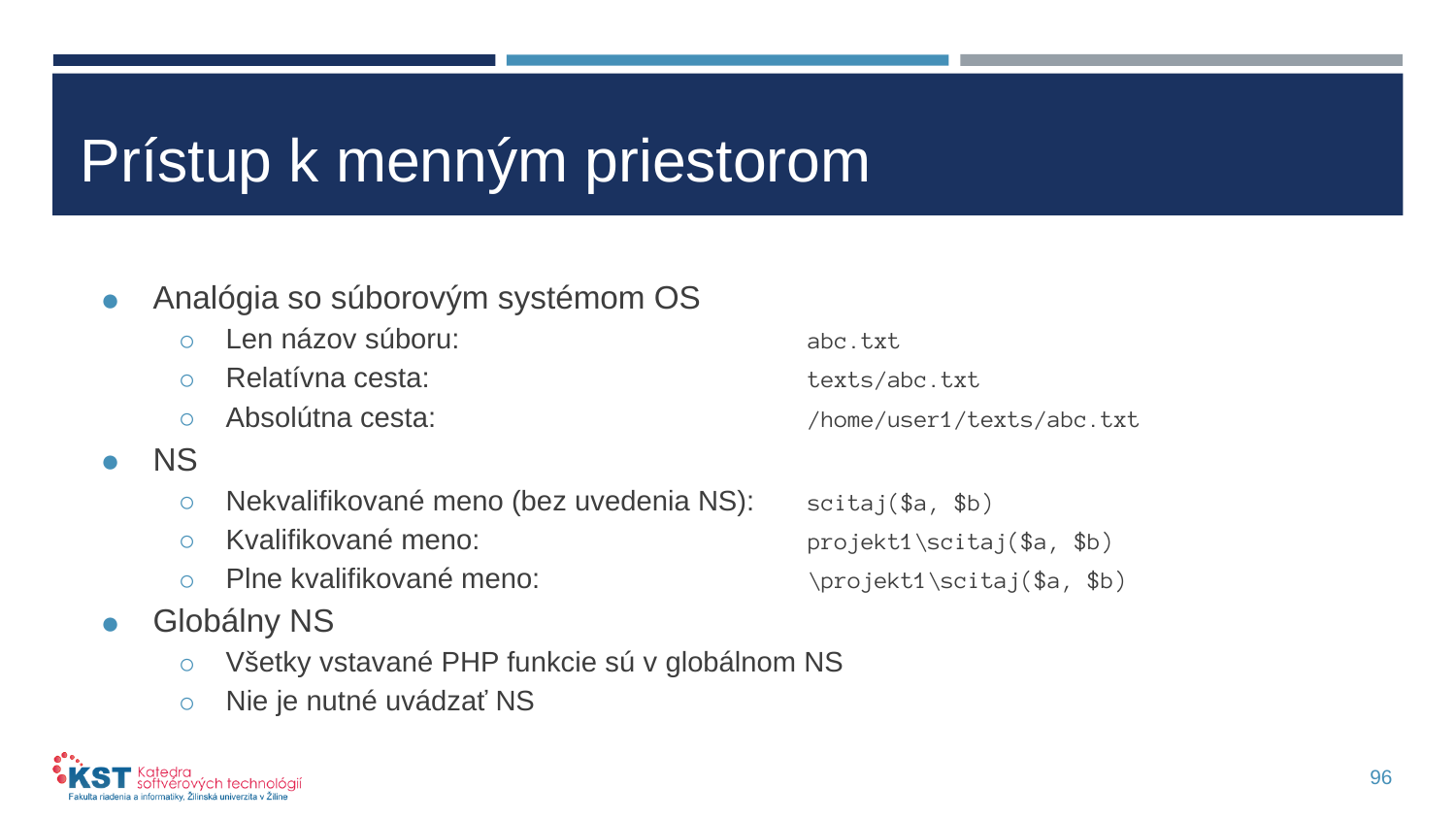

# Prístup k menným priestorom
Analógia so súborovým systémom OS
Len názov súboru: 			abc.txt
Relatívna cesta:     			texts/abc.txt
Absolútna cesta:     			/home/user1/texts/abc.txt
NS
Nekvalifikované meno (bez uvedenia NS):  	scitaj($a, $b)
Kvalifikované meno:                  		projekt1\scitaj($a, $b)
Plne kvalifikované meno:             		\projekt1\scitaj($a, $b)
Globálny NS
Všetky vstavané PHP funkcie sú v globálnom NS
Nie je nutné uvádzať NS
96